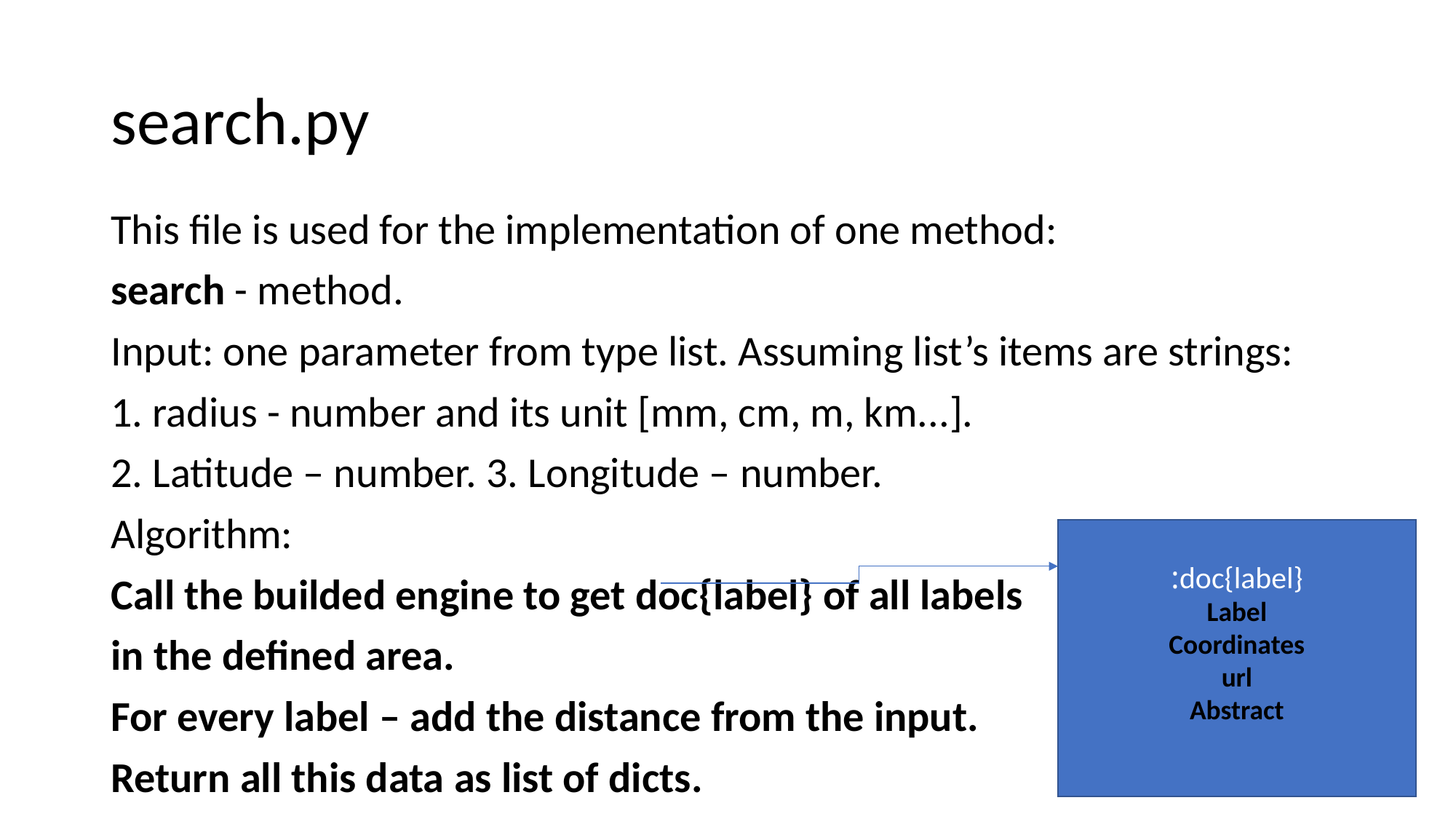

# search.py
This file is used for the implementation of one method:
search - method.
Input: one parameter from type list. Assuming list’s items are strings:
1. radius - number and its unit [mm, cm, m, km...].
2. Latitude – number. 3. Longitude – number.
Algorithm:
Call the builded engine to get doc{label} of all labels
in the defined area.
For every label – add the distance from the input.
Return all this data as list of dicts.

doc{label}:
Label
Coordinates
url
Abstract